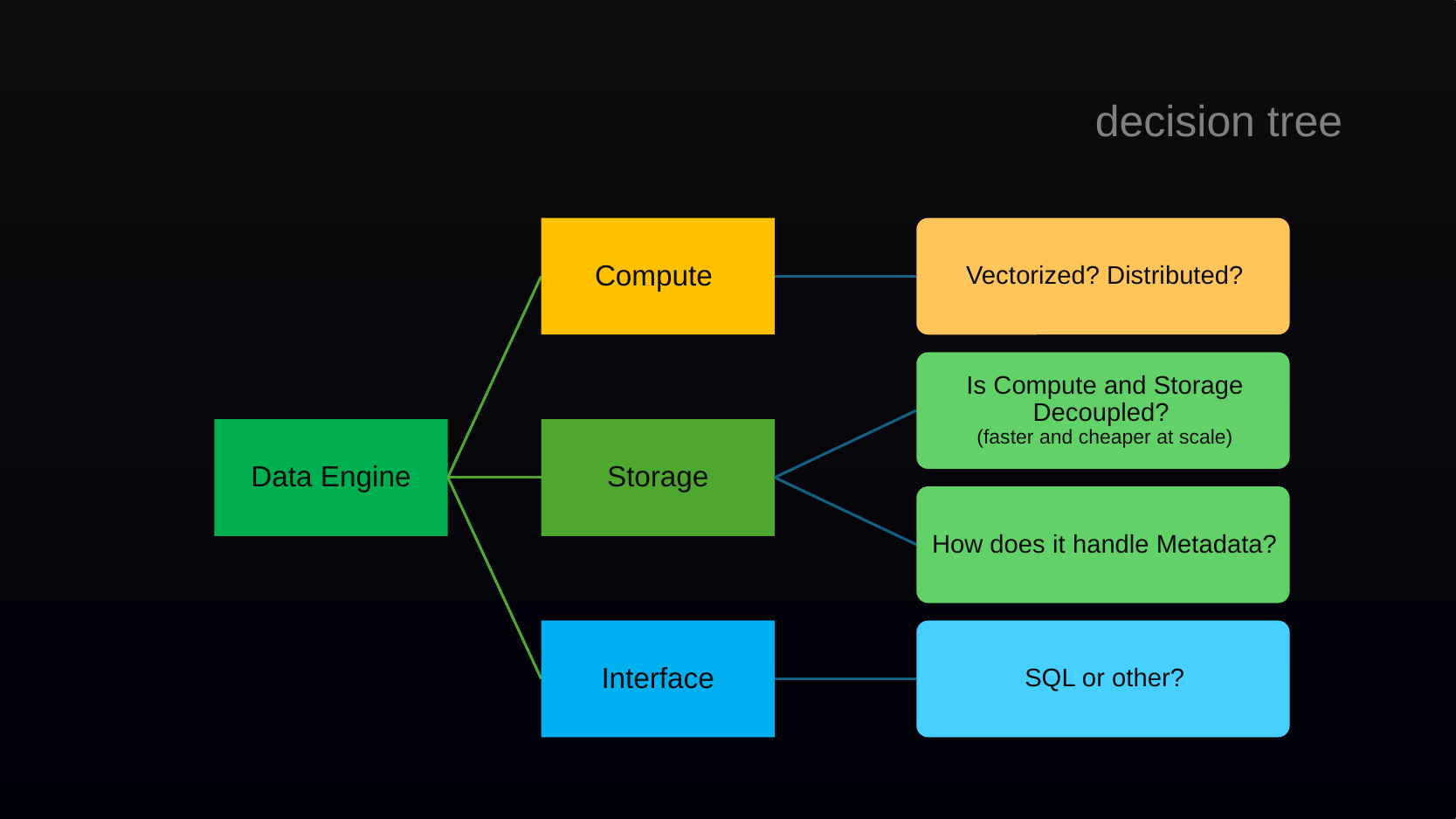

# decision tree
Data Engine

Compute

Vectorized? Distributed?

Storage

Is Compute and Storage Decoupled?
(faster and cheaper at scale)

How does it handle Metadata?

Interface

SQL or other?